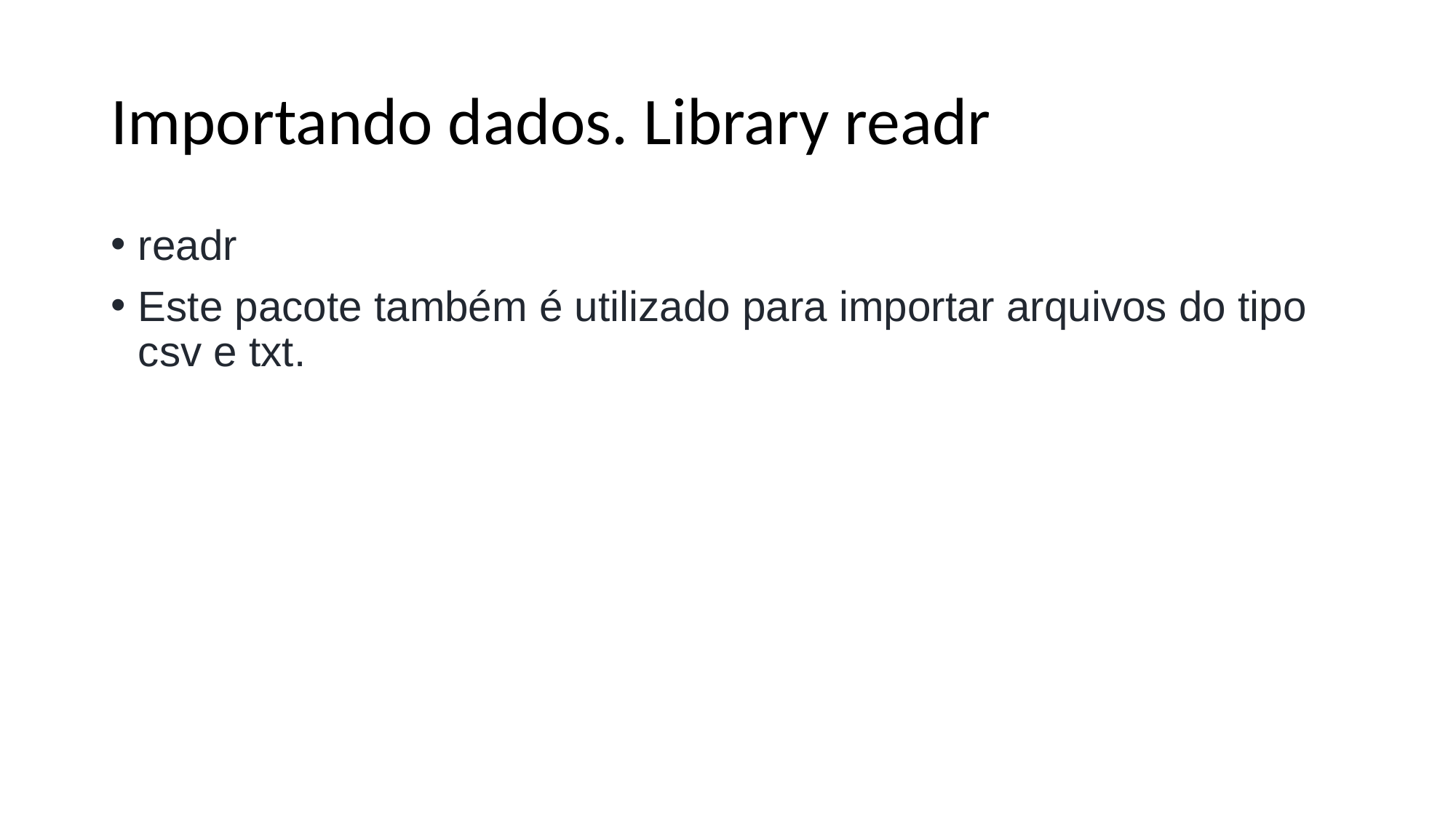

# Importando dados. Library readr
readr
Este pacote também é utilizado para importar arquivos do tipo csv e txt.